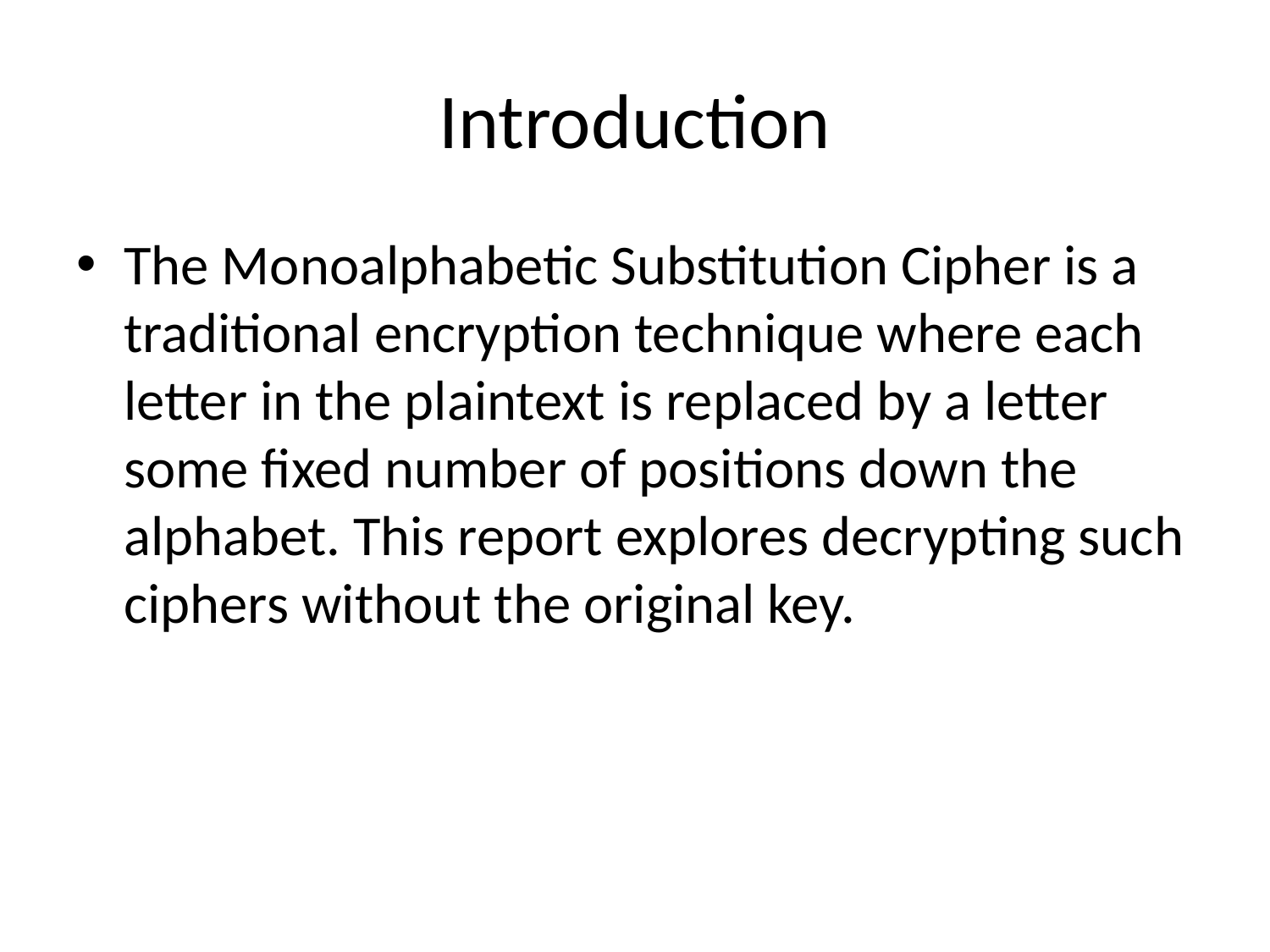

# Introduction
The Monoalphabetic Substitution Cipher is a traditional encryption technique where each letter in the plaintext is replaced by a letter some fixed number of positions down the alphabet. This report explores decrypting such ciphers without the original key.